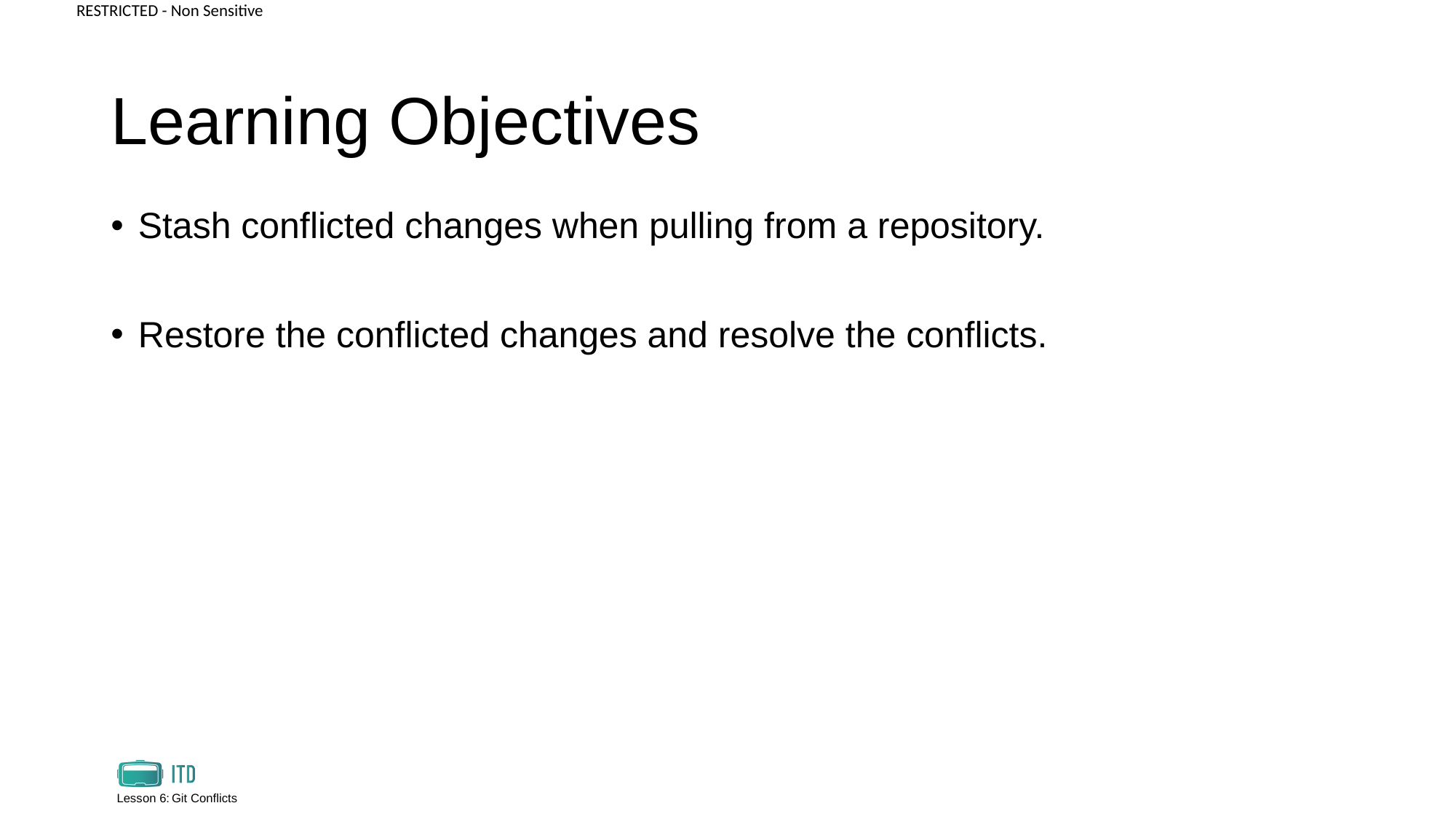

# Learning Objectives
Stash conflicted changes when pulling from a repository.

Restore the conflicted changes and resolve the conflicts.